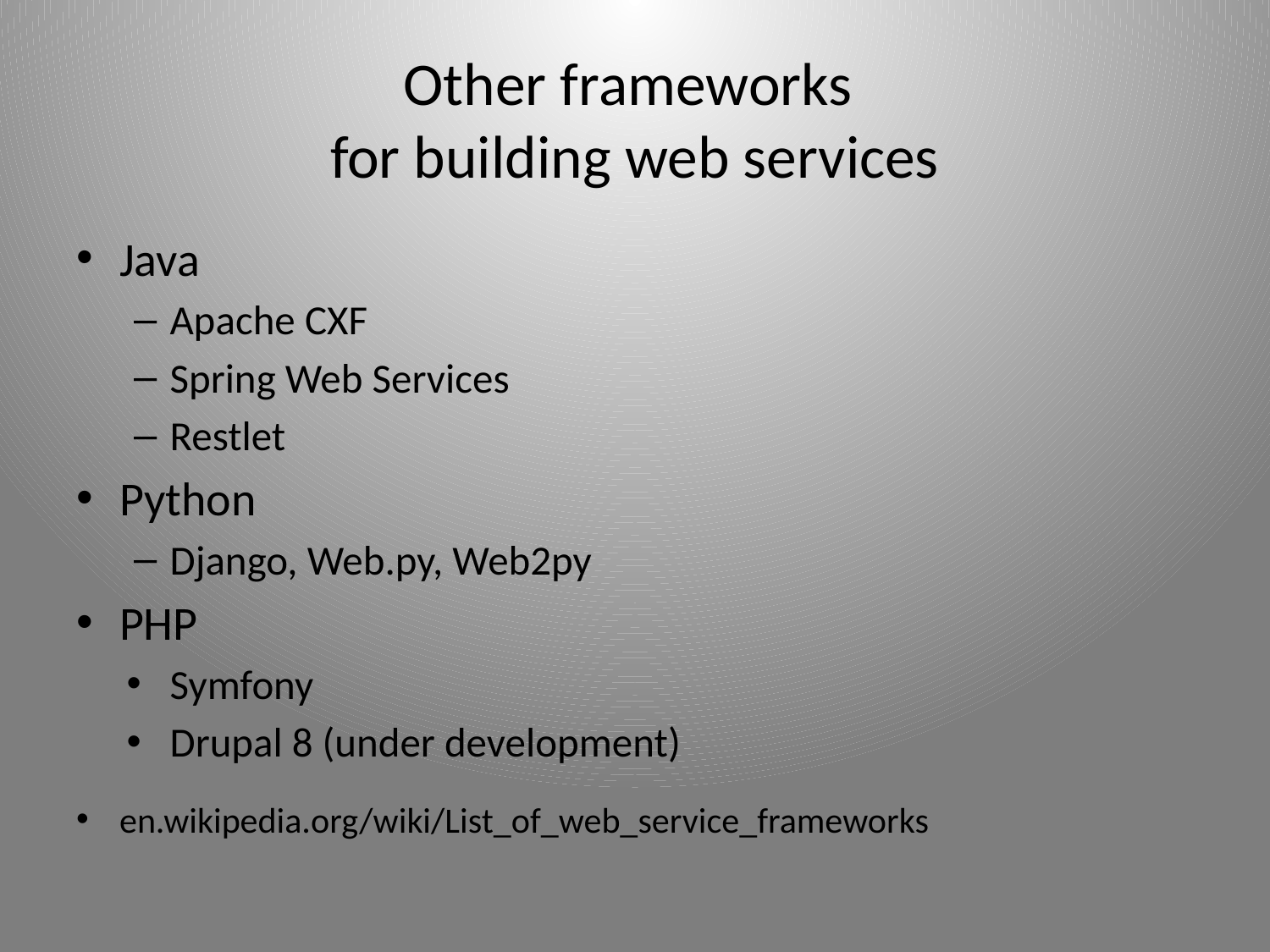

# Other frameworks for building web services
Java
Apache CXF
Spring Web Services
Restlet
Python
Django, Web.py, Web2py
PHP
Symfony
Drupal 8 (under development)

en.wikipedia.org/wiki/List_of_web_service_frameworks